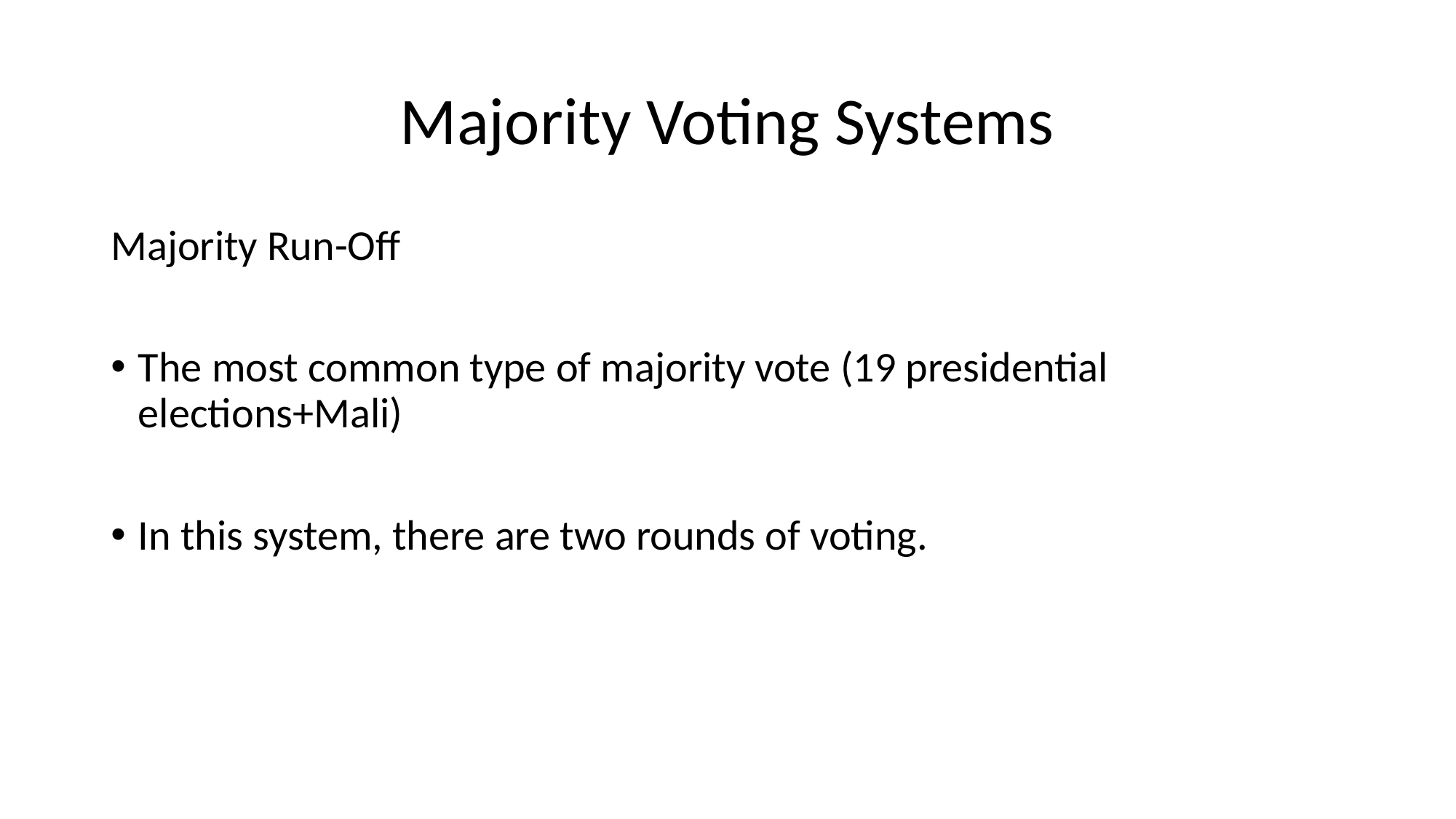

# Majority Voting Systems
Majority Run-Off

The most common type of majority vote (19 presidential elections+Mali)

In this system, there are two rounds of voting.